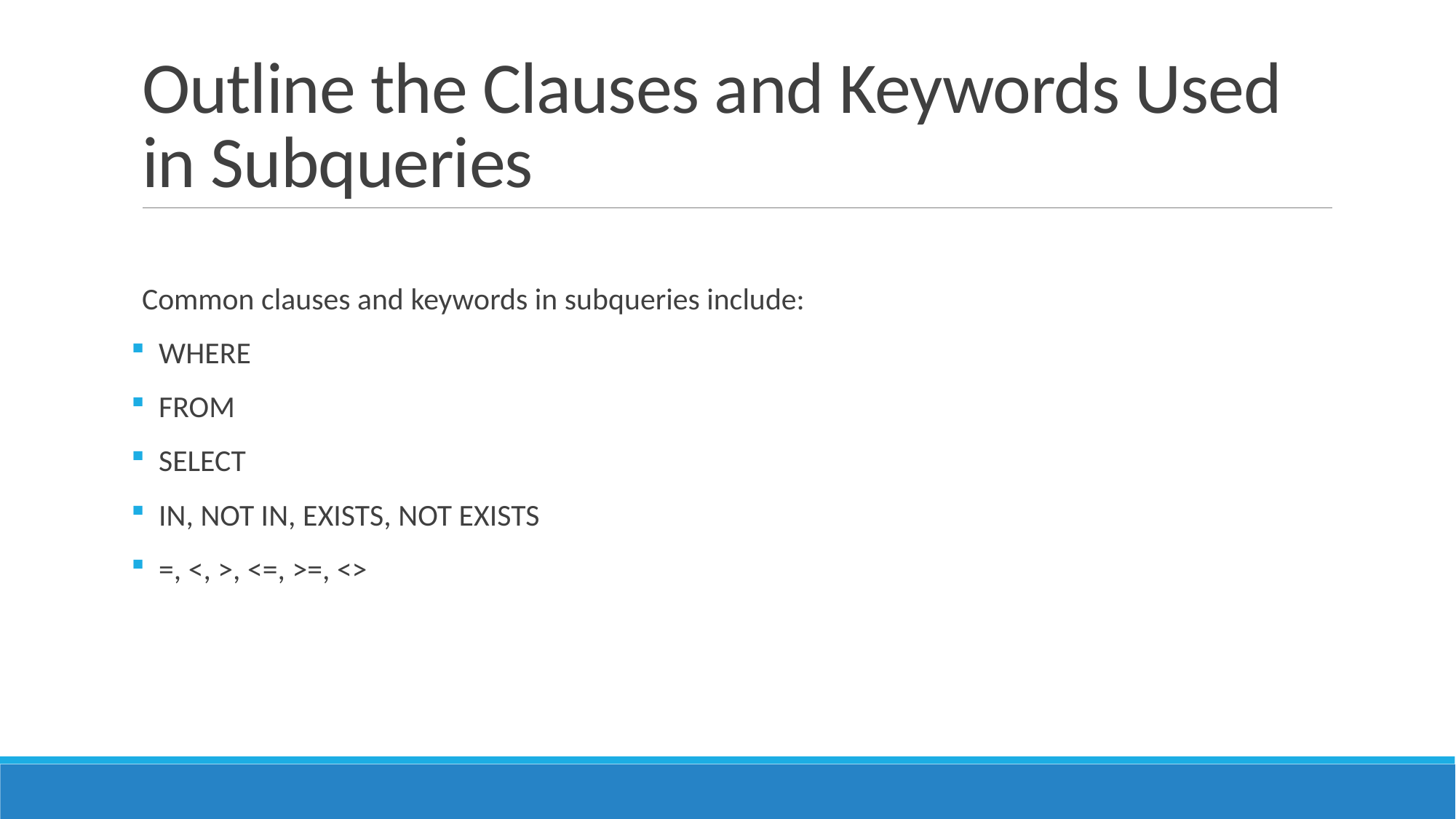

# Outline the Clauses and Keywords Used in Subqueries

Common clauses and keywords in subqueries include:
  WHERE
  FROM
  SELECT
  IN, NOT IN, EXISTS, NOT EXISTS
  =, <, >, <=, >=, <>